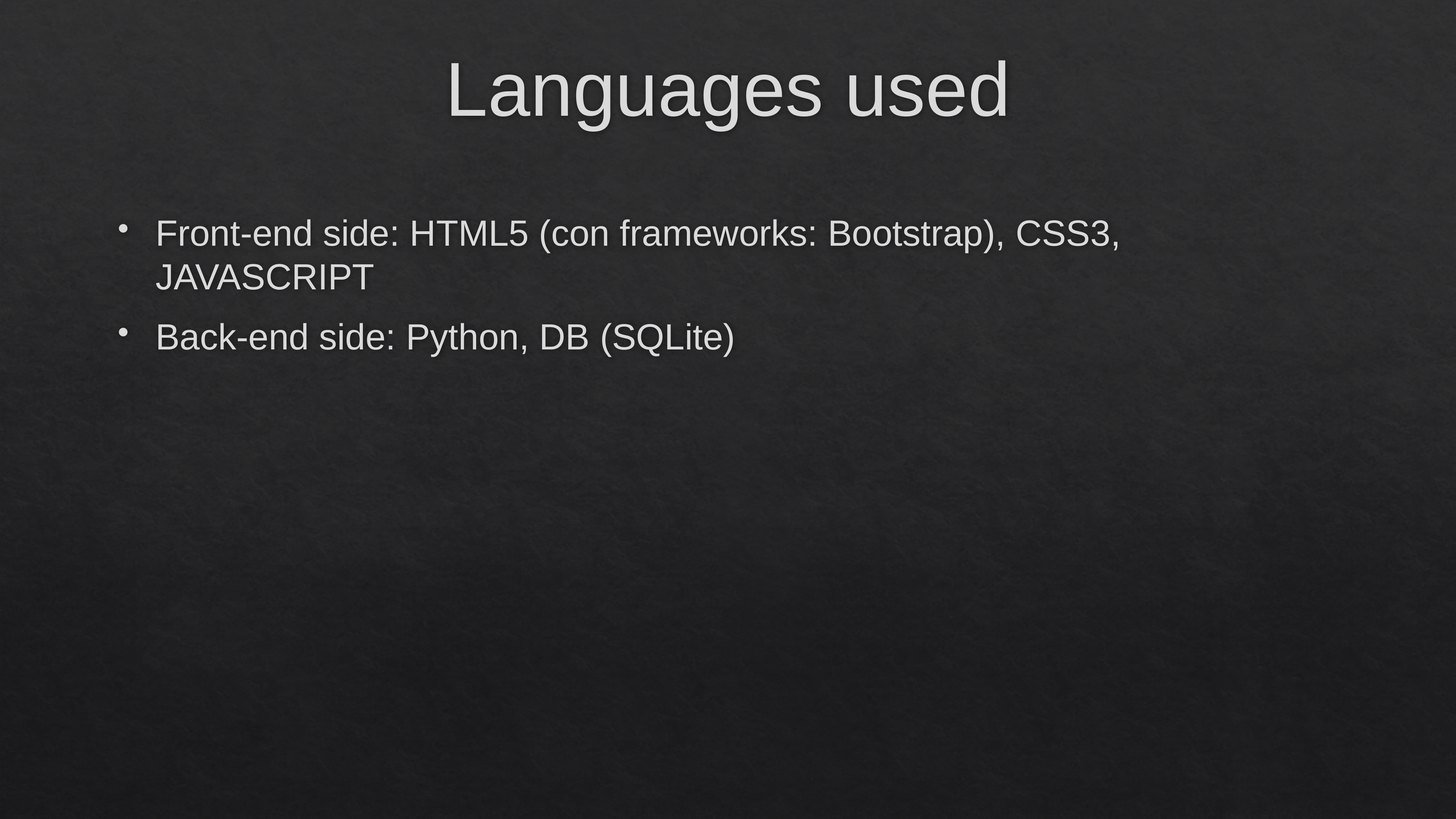

# Languages used
Front-end side: HTML5 (con frameworks: Bootstrap), CSS3, JAVASCRIPT
Back-end side: Python, DB (SQLite)